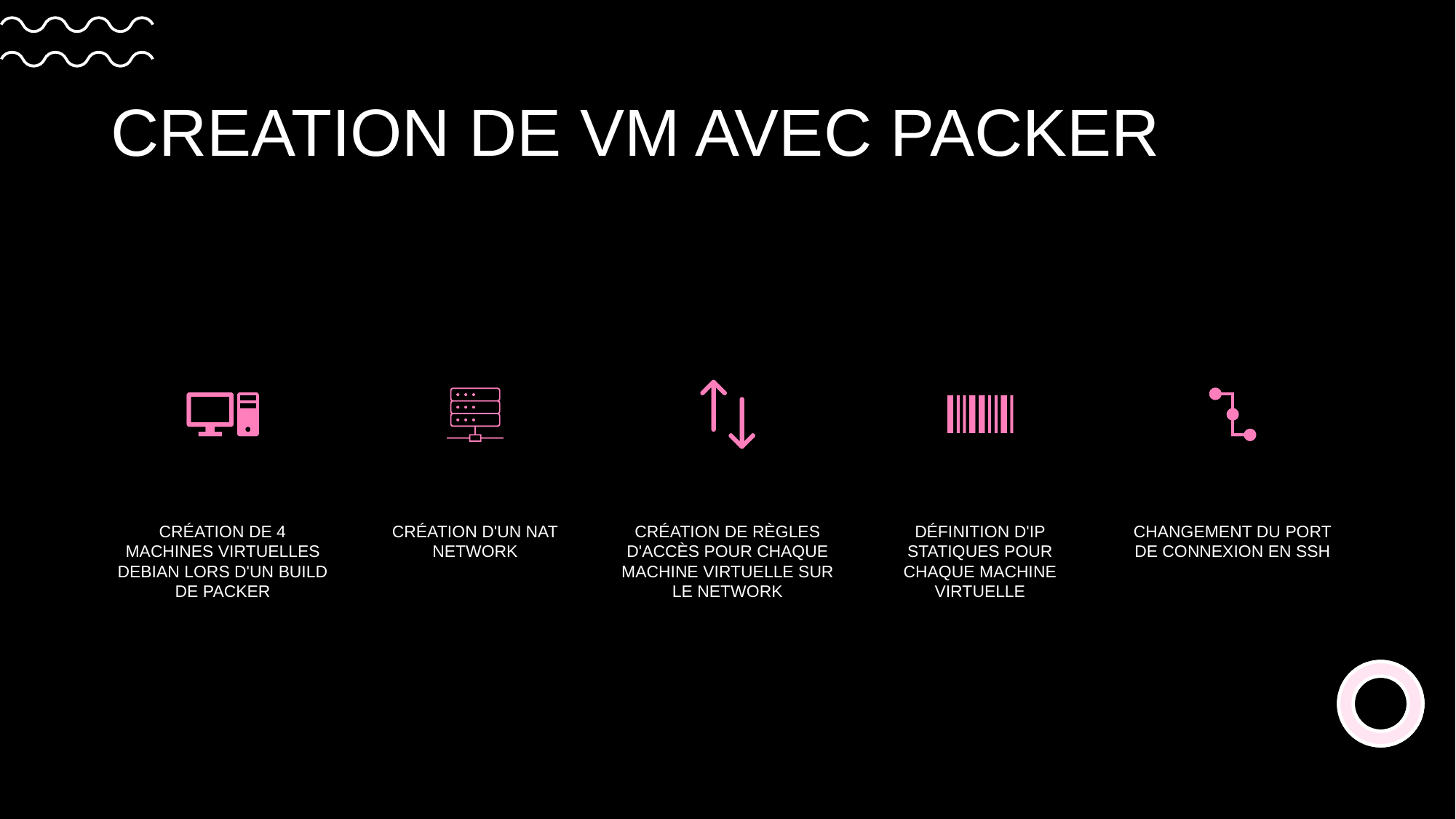

# CREATION DE VM AVEC PACKER
Création de 4 machines virtuelles debian lors d'un build de packer
Création d'un NAT Network
Création de règles d'accès pour chaque machine virtuelle sur le Network
Définition d'IP statiques pour chaque machine virtuelle
Changement du port de connexion en SSH